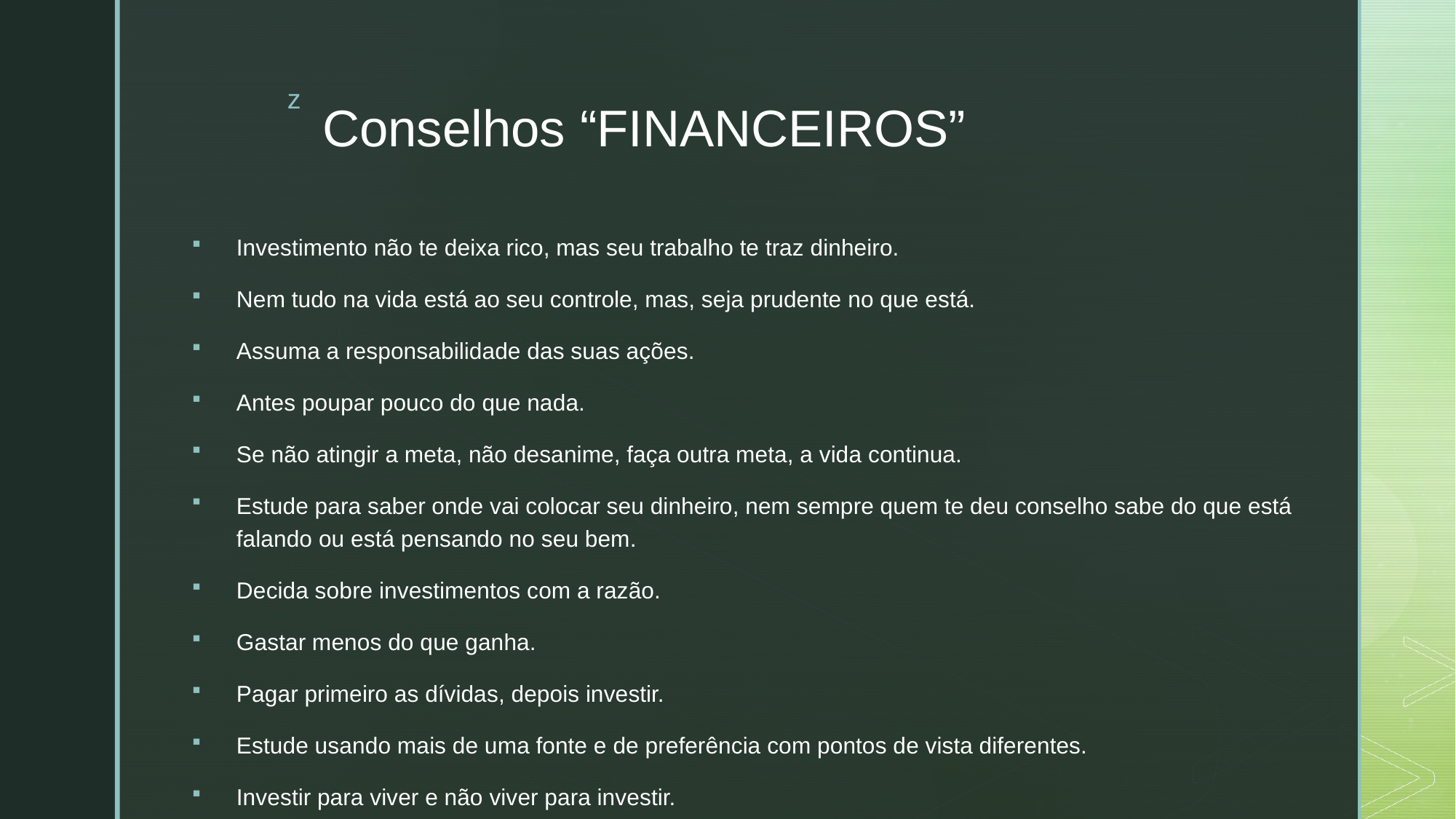

# Conselhos “FINANCEIROS”
Investimento não te deixa rico, mas seu trabalho te traz dinheiro.
Nem tudo na vida está ao seu controle, mas, seja prudente no que está.
Assuma a responsabilidade das suas ações.
Antes poupar pouco do que nada.
Se não atingir a meta, não desanime, faça outra meta, a vida continua.
Estude para saber onde vai colocar seu dinheiro, nem sempre quem te deu conselho sabe do que está falando ou está pensando no seu bem.
Decida sobre investimentos com a razão.
Gastar menos do que ganha.
Pagar primeiro as dívidas, depois investir.
Estude usando mais de uma fonte e de preferência com pontos de vista diferentes.
Investir para viver e não viver para investir.